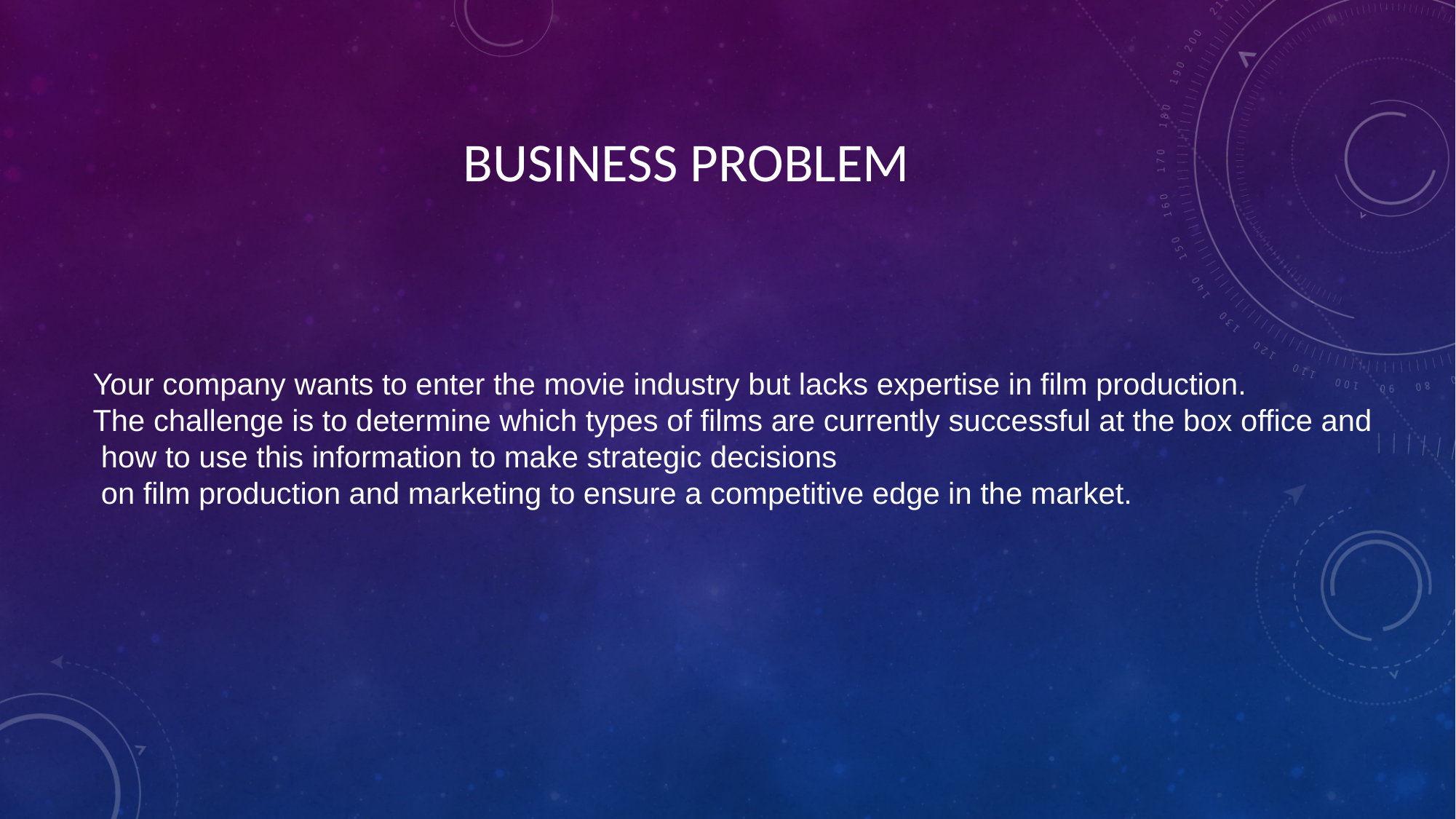

# Business problem
Your company wants to enter the movie industry but lacks expertise in film production.
The challenge is to determine which types of films are currently successful at the box office and
 how to use this information to make strategic decisions
 on film production and marketing to ensure a competitive edge in the market.